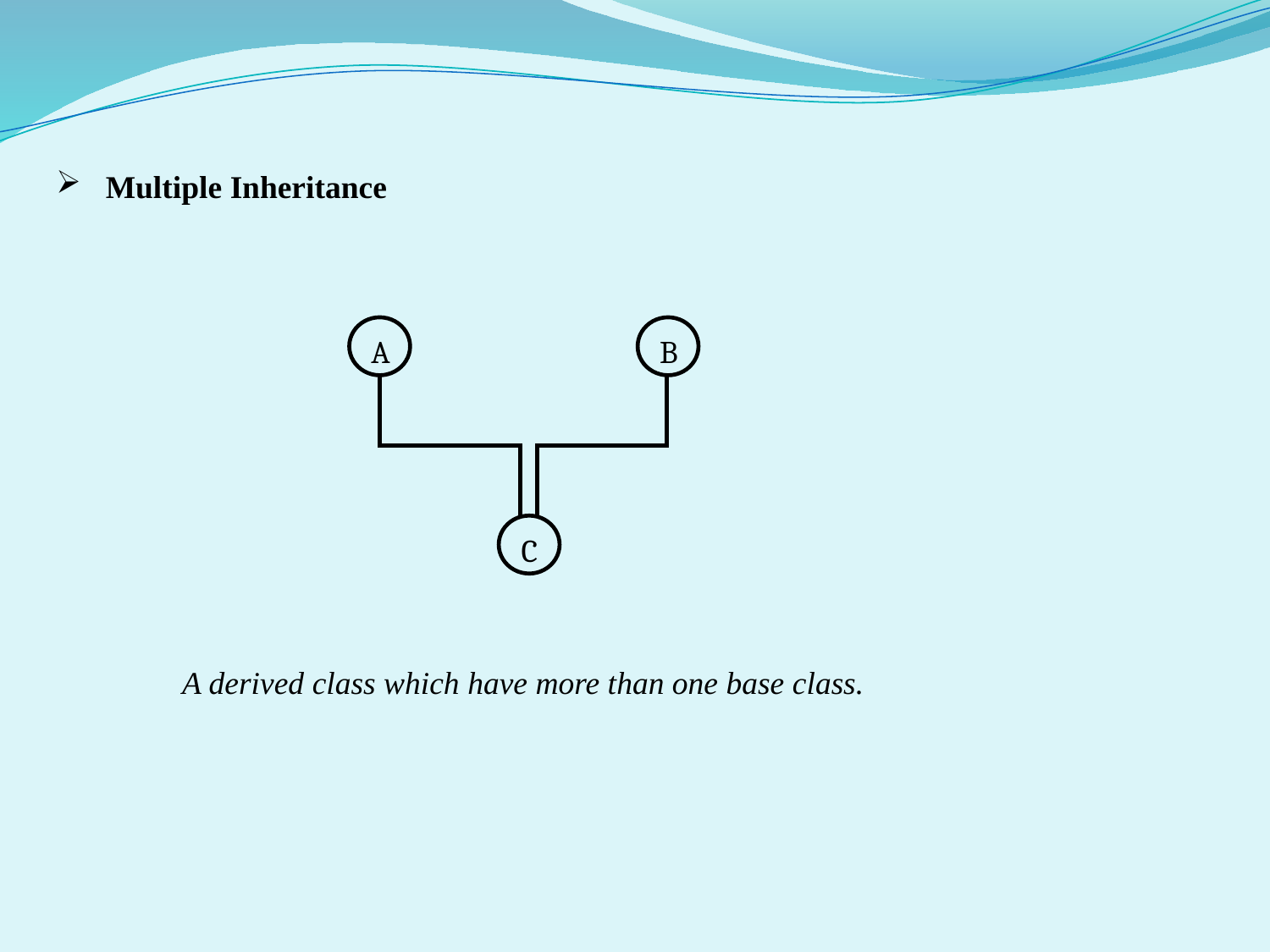

Multiple Inheritance

A
B

C

A derived class which have more than one base class.